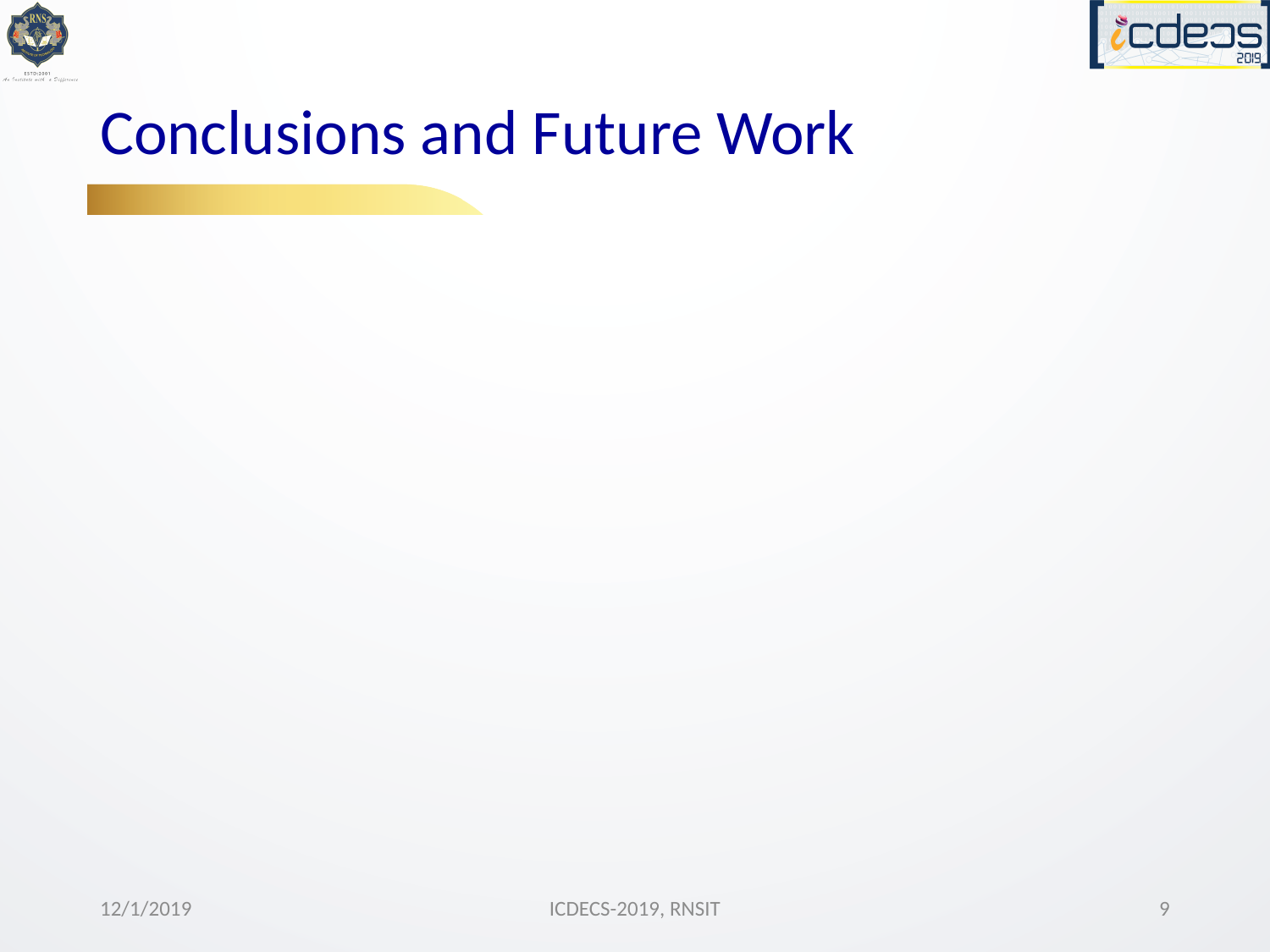

# Conclusions and Future Work

12/1/2019
ICDECS-2019, RNSIT
9